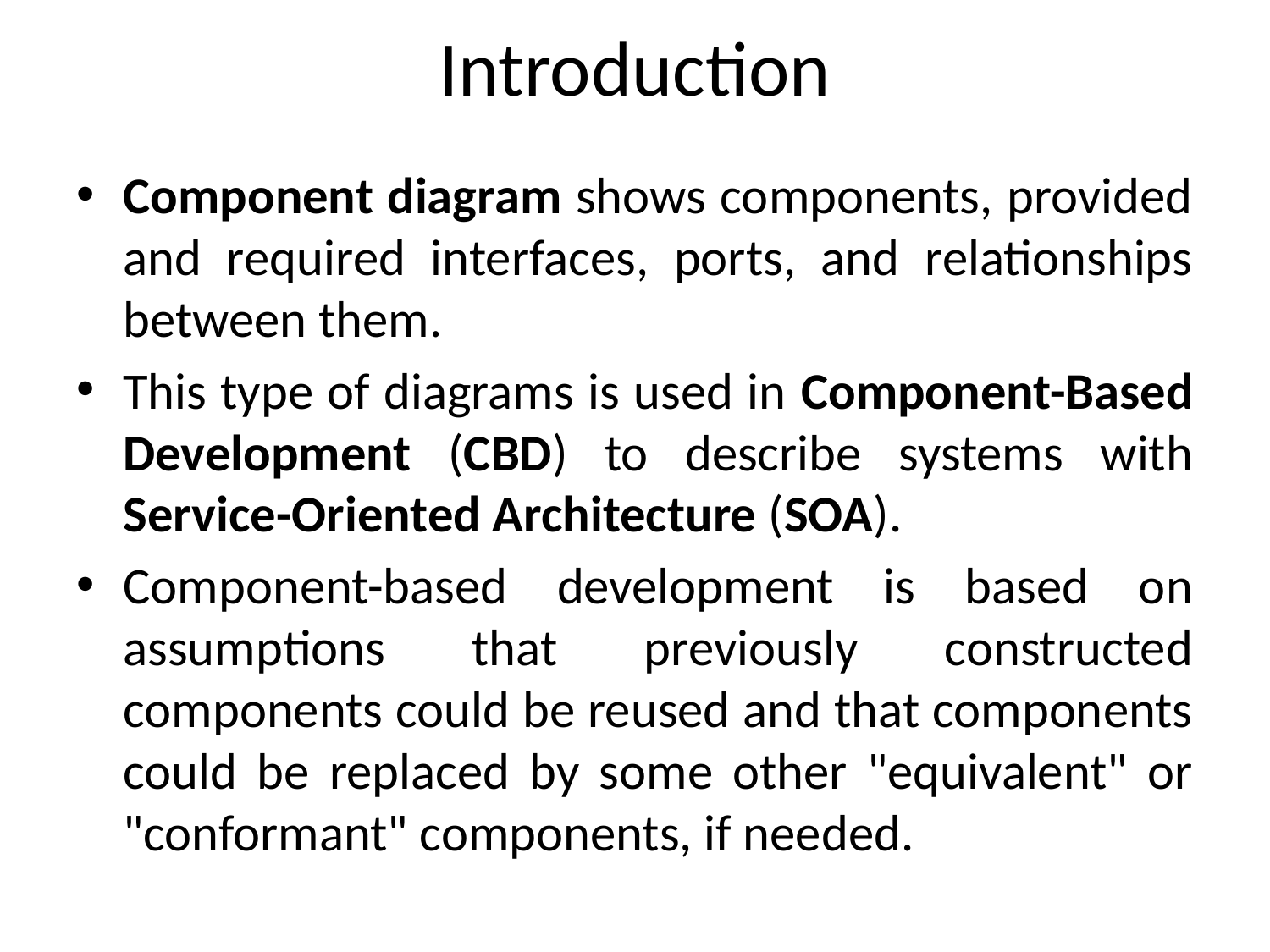

# Introduction
Component diagram shows components, provided and required interfaces, ports, and relationships between them.
This type of diagrams is used in Component-Based Development (CBD) to describe systems with Service-Oriented Architecture (SOA).
Component-based development is based on assumptions that previously constructed components could be reused and that components could be replaced by some other "equivalent" or "conformant" components, if needed.